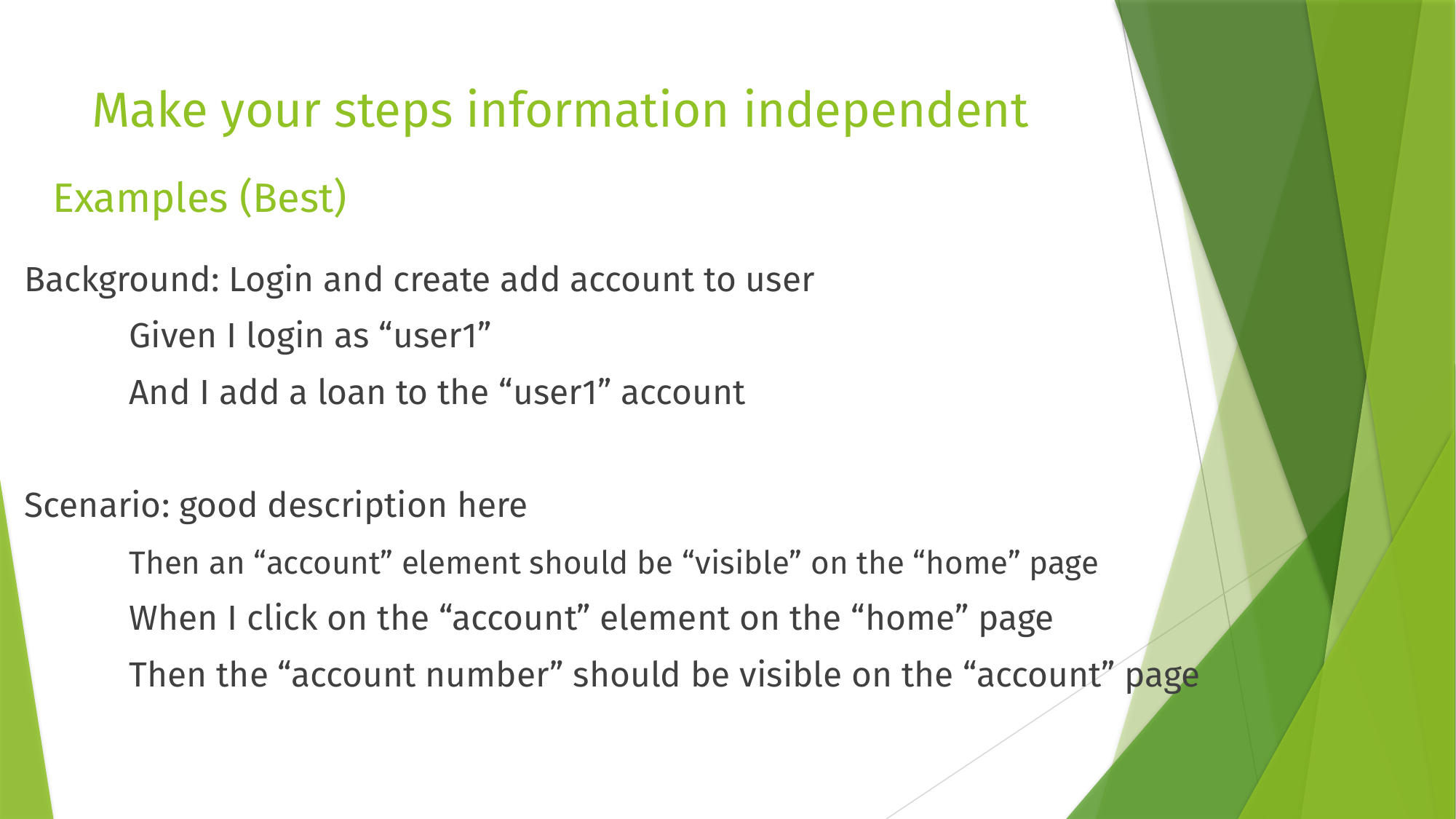

# Make your steps information independent
Examples (Best)
Background: Login and create add account to user
	Given I login as “user1”
	And I add a loan to the “user1” account

Scenario: good description here
	Then an “account” element should be “visible” on the “home” page
	When I click on the “account” element on the “home” page
	Then the “account number” should be visible on the “account” page